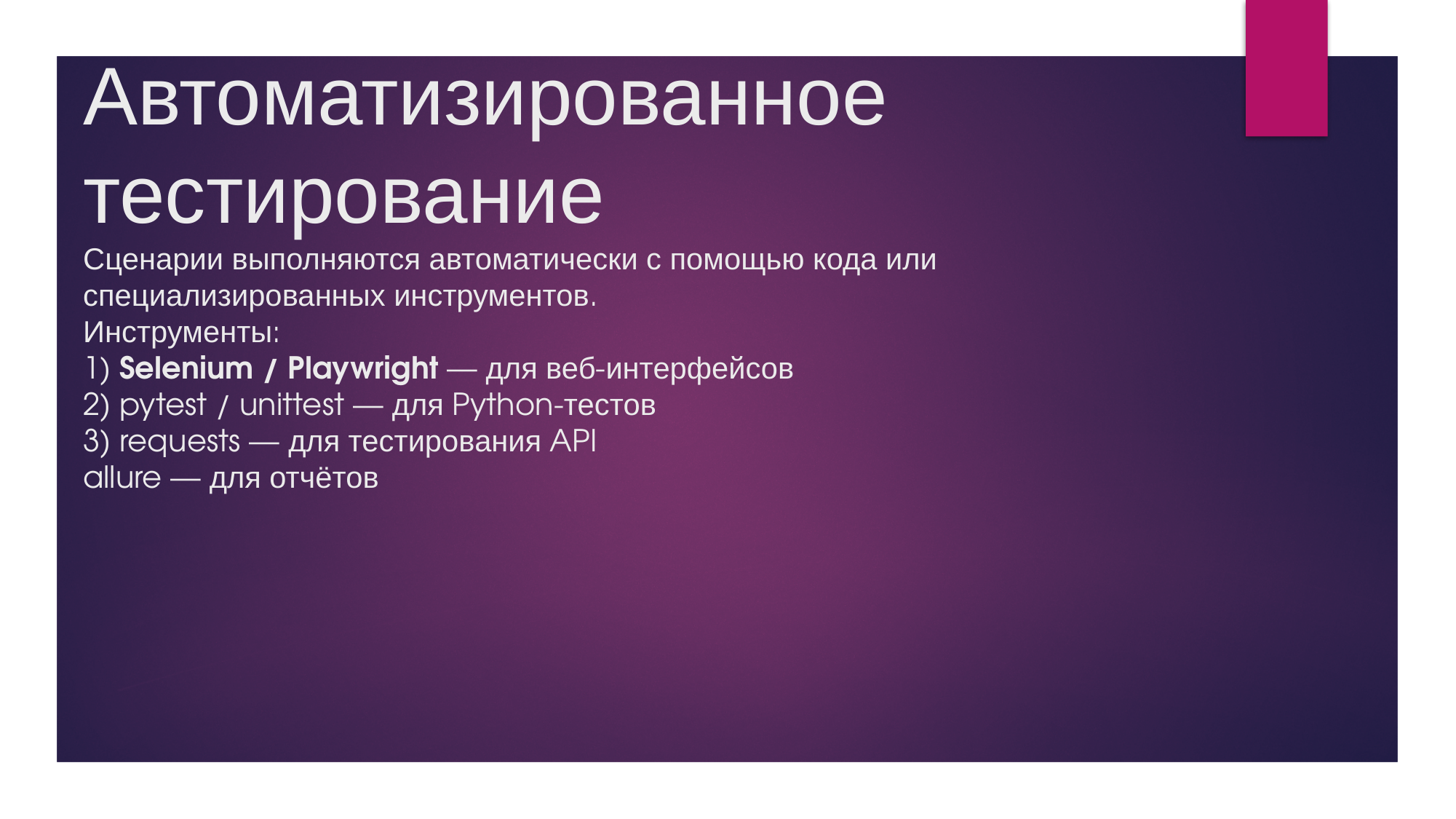

# Автоматизированное тестирование Сценарии выполняются автоматически с помощью кода или специализированных инструментов. Инструменты: 1) Selenium / Playwright — для веб-интерфейсов 2) pytest / unittest — для Python-тестов 3) requests — для тестирования API allure — для отчётов